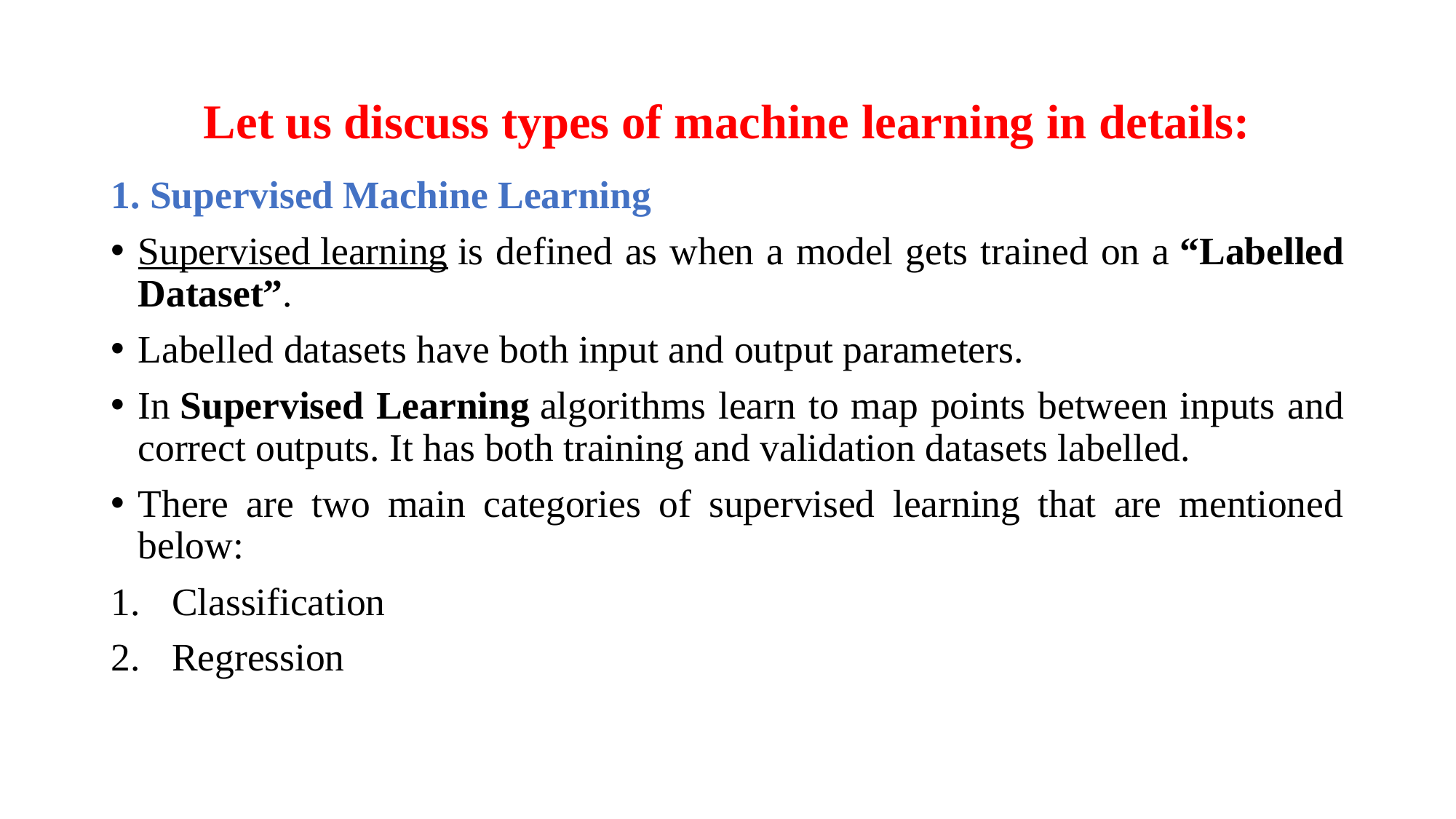

# Let us discuss types of machine learning in details:
1. Supervised Machine Learning
Supervised learning is defined as when a model gets trained on a “Labelled Dataset”.
Labelled datasets have both input and output parameters.
In Supervised Learning algorithms learn to map points between inputs and correct outputs. It has both training and validation datasets labelled.
There are two main categories of supervised learning that are mentioned below:
Classification
Regression